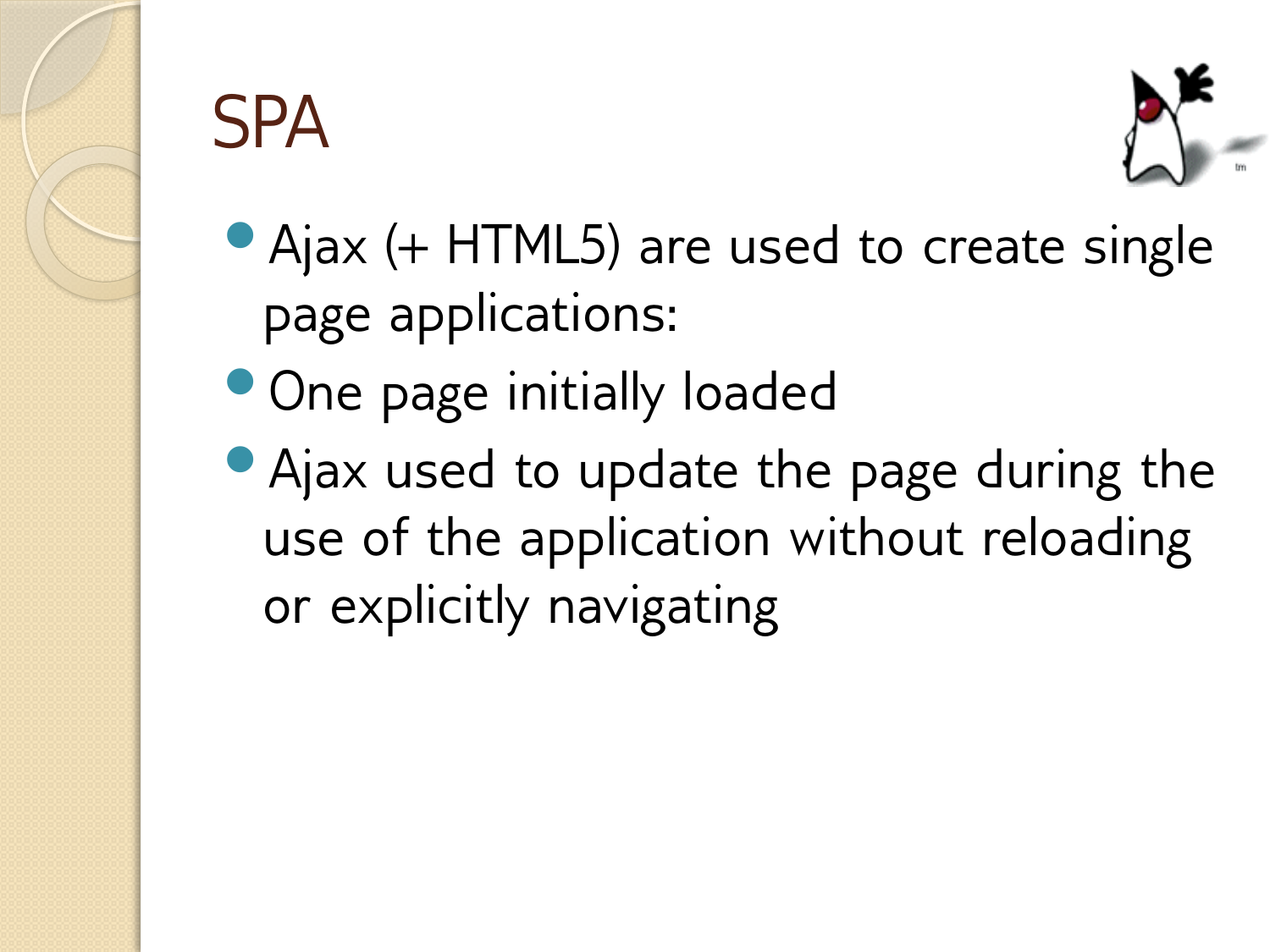

# SPA
Ajax (+ HTML5) are used to create single page applications:
One page initially loaded
Ajax used to update the page during the use of the application without reloading or explicitly navigating